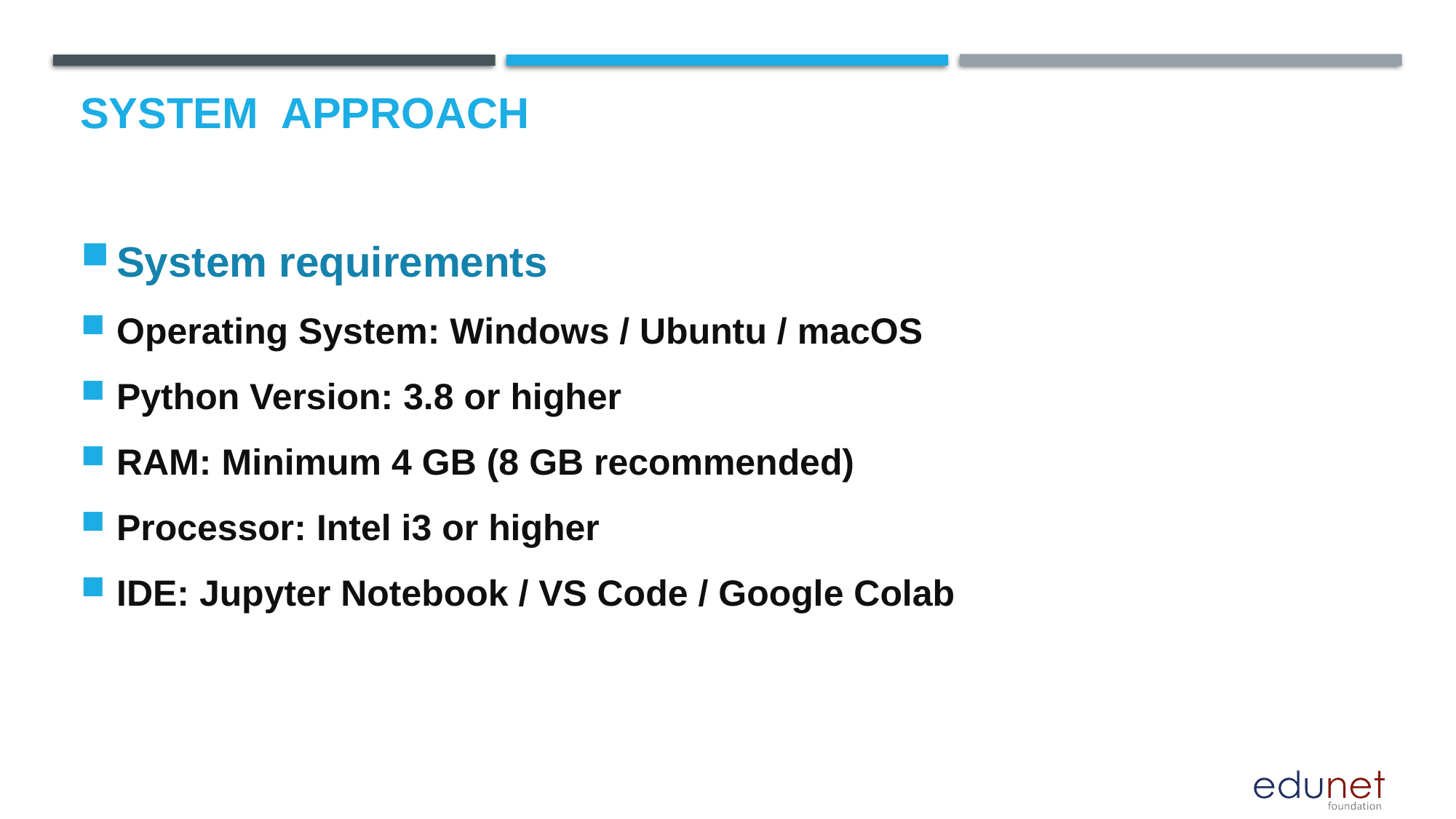

# System  Approach

System requirements
Operating System: Windows / Ubuntu / macOS
Python Version: 3.8 or higher
RAM: Minimum 4 GB (8 GB recommended)
Processor: Intel i3 or higher
IDE: Jupyter Notebook / VS Code / Google Colab